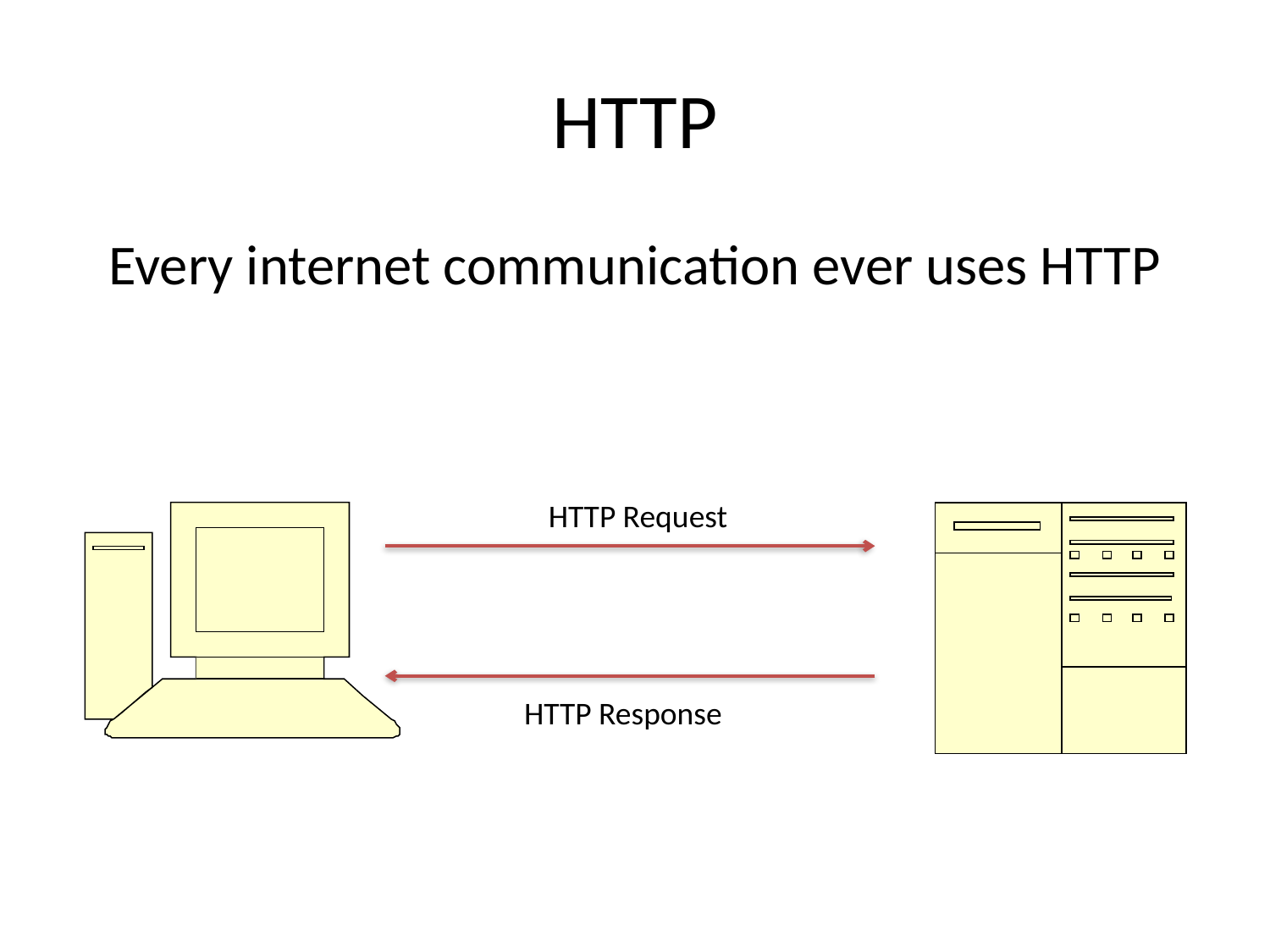

# HTTP
Every internet communication ever uses HTTP

HTTP Request

HTTP Response